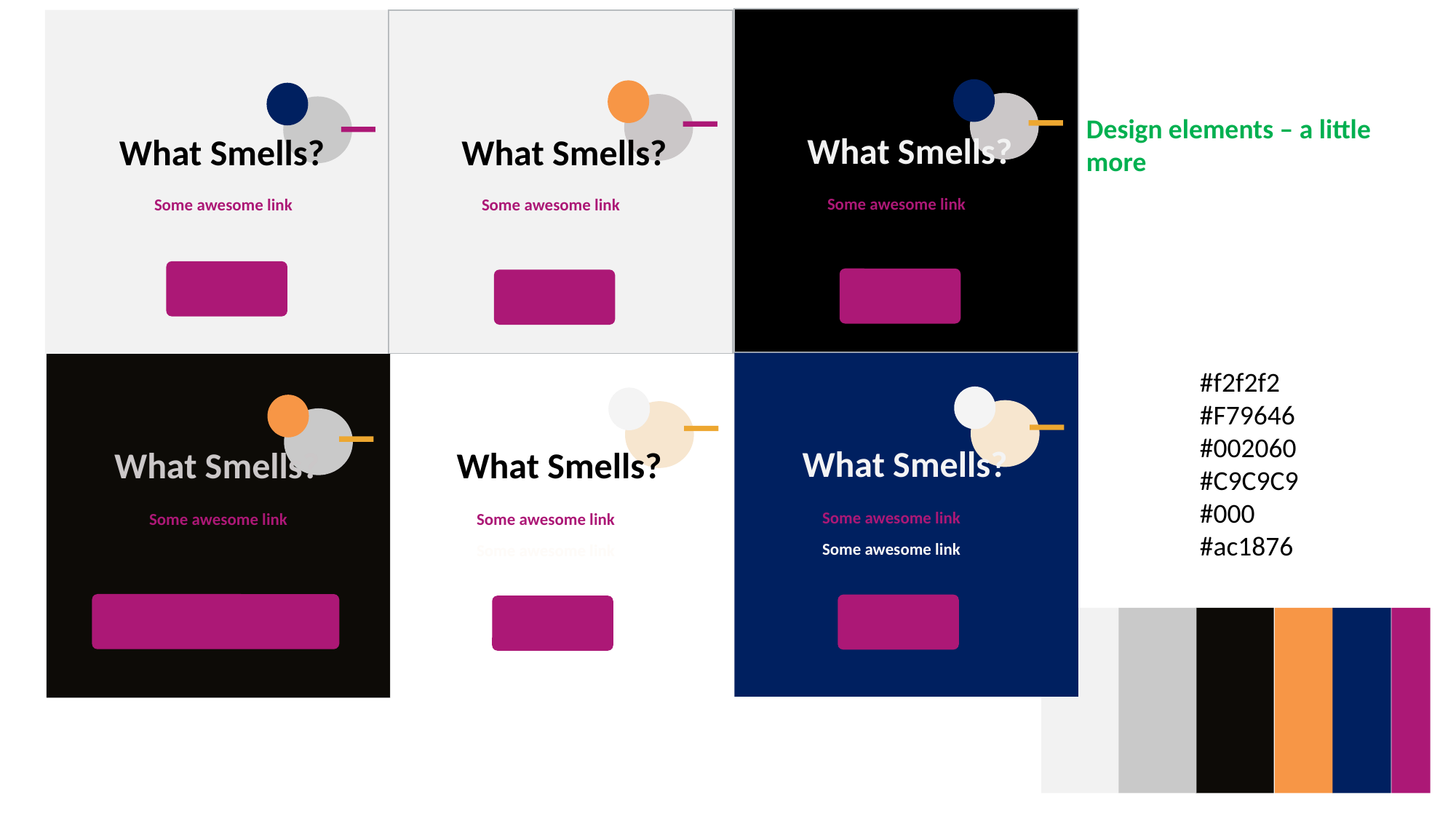

60% - 30% - 10% Color Rule

Design elements – a little more

What Smells?
What Smells?
What Smells?

Some awesome link
Some awesome link
Some awesome link

#f2f2f2
#F79646
#002060
#C9C9C9
#000
#ac1876

What Smells?

What Smells?
What Smells?
Some awesome link
Some awesome link
Some awesome link
Some awesome link
Some awesome link